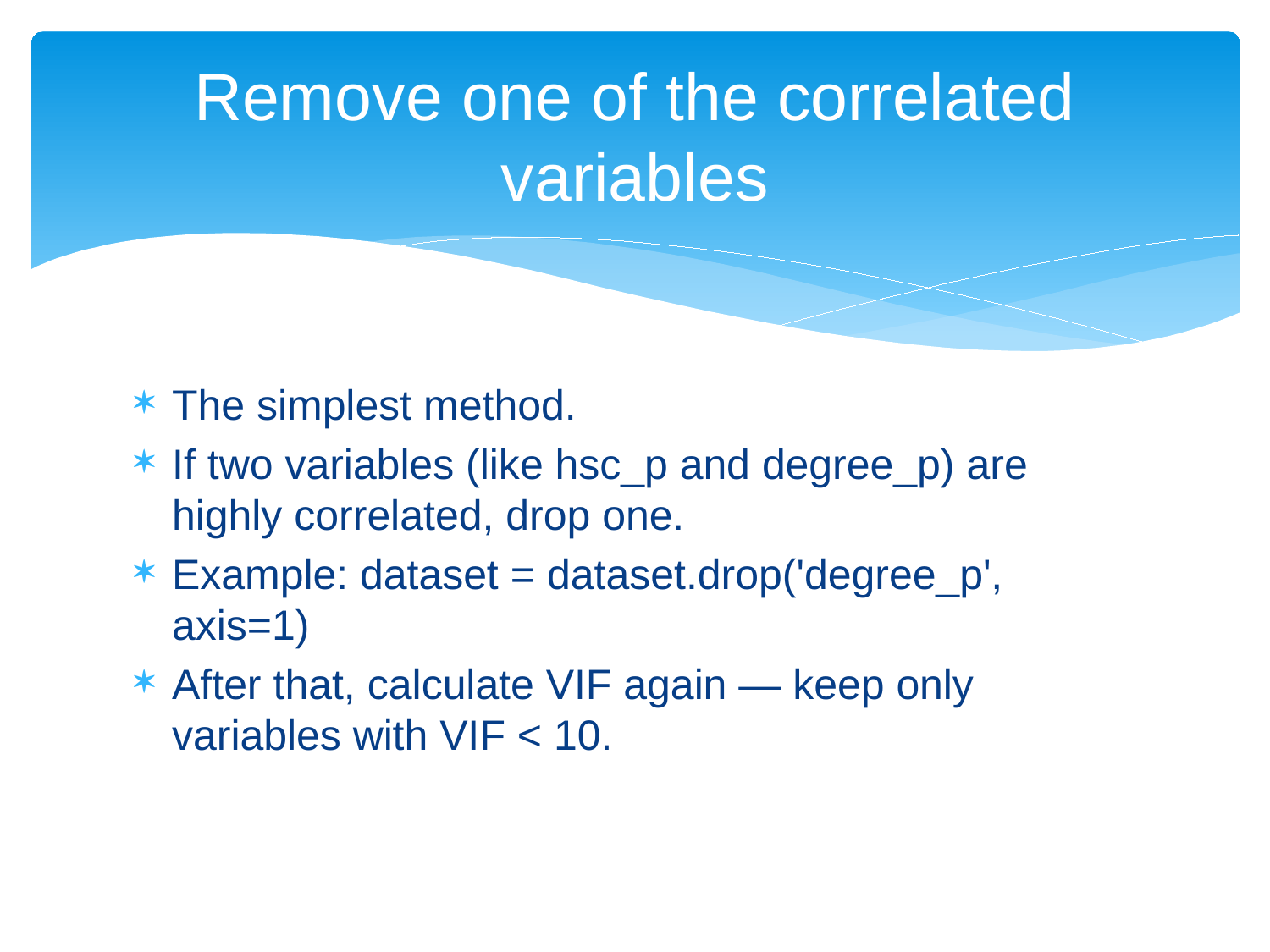

# Remove one of the correlated variables
The simplest method.
If two variables (like hsc_p and degree_p) are highly correlated, drop one.
Example: dataset = dataset.drop('degree_p', axis=1)
After that, calculate VIF again — keep only variables with VIF < 10.